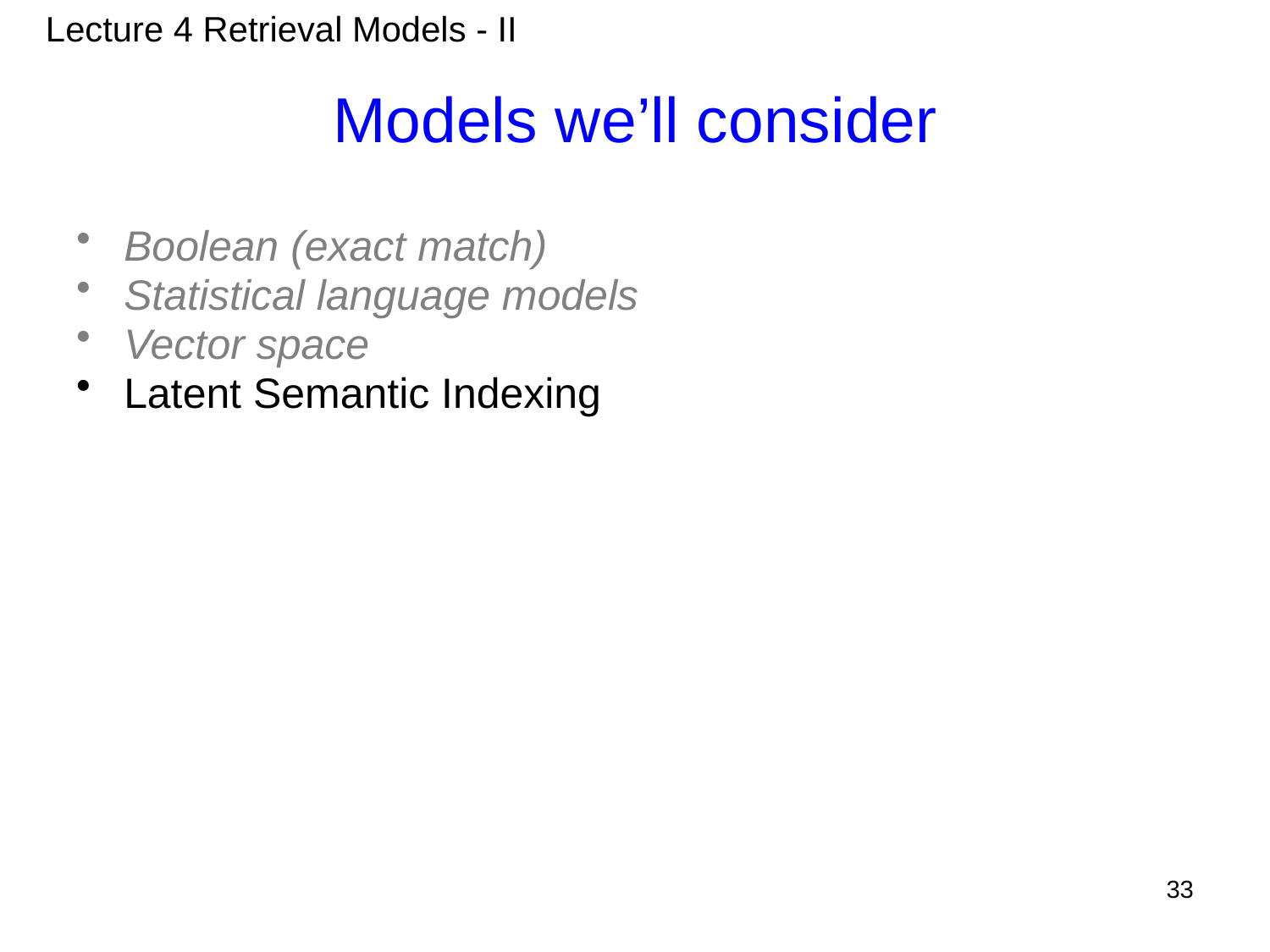

Lecture 4 Retrieval Models - II
# Models we’ll consider
Boolean (exact match)
Statistical language models
Vector space
Latent Semantic Indexing
33